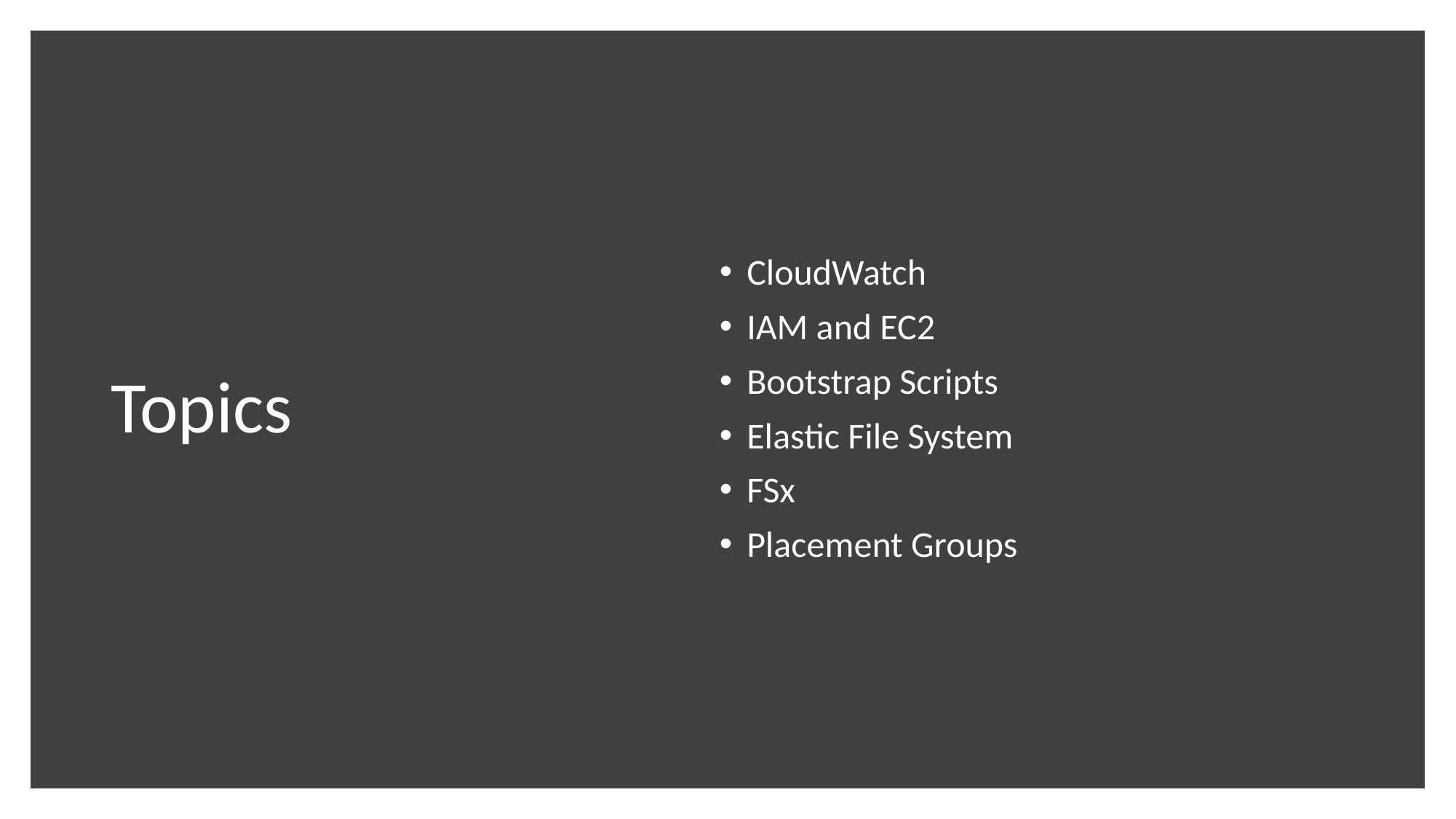

# Topics
CloudWatch
IAM and EC2
Bootstrap Scripts
Elastic File System
FSx
Placement Groups